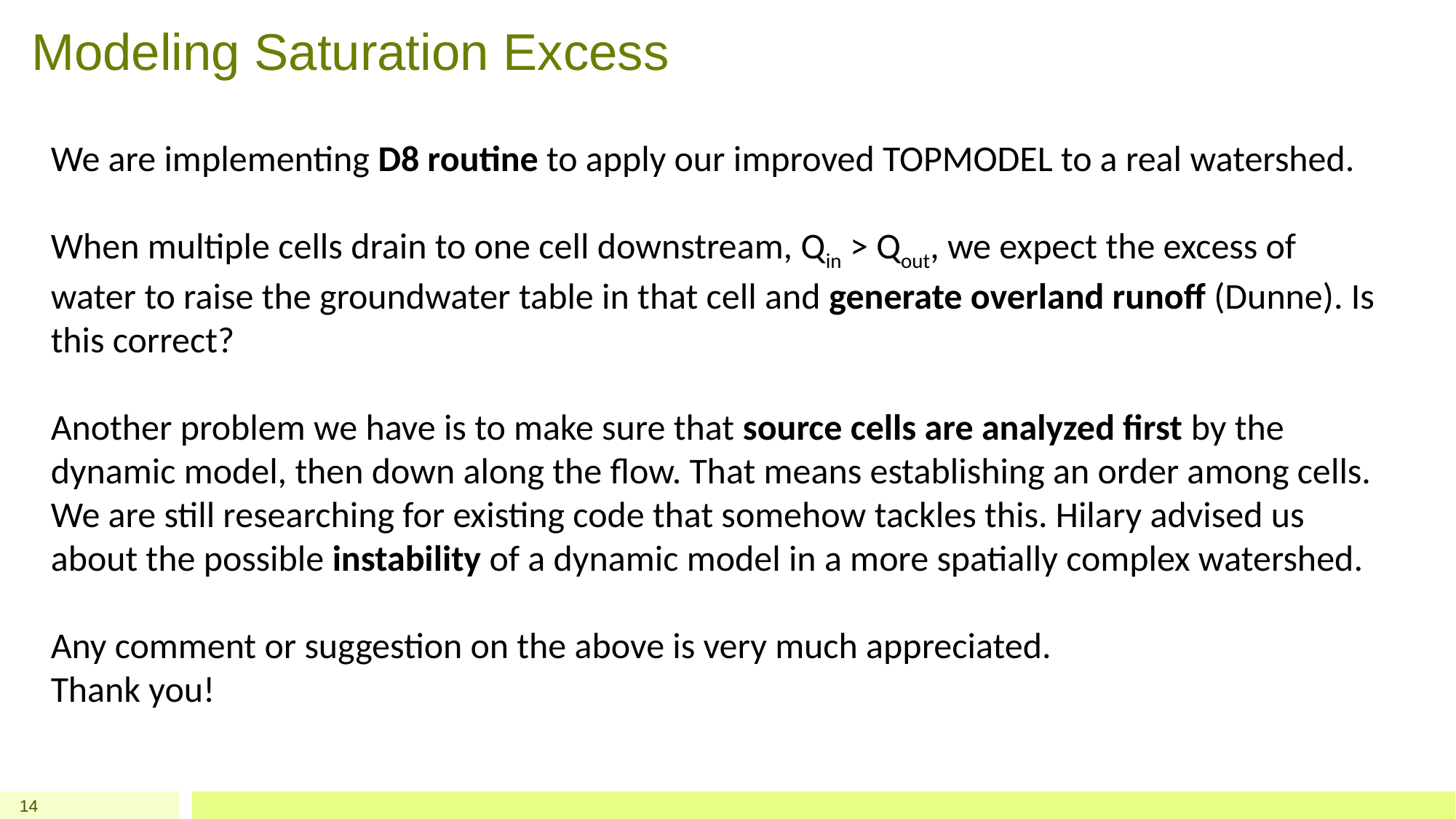

Modeling Saturation Excess
We are implementing D8 routine to apply our improved TOPMODEL to a real watershed.

When multiple cells drain to one cell downstream, Qin > Qout, we expect the excess of water to raise the groundwater table in that cell and generate overland runoff (Dunne). Is this correct?

Another problem we have is to make sure that source cells are analyzed first by the dynamic model, then down along the flow. That means establishing an order among cells. We are still researching for existing code that somehow tackles this. Hilary advised us about the possible instability of a dynamic model in a more spatially complex watershed.

Any comment or suggestion on the above is very much appreciated.
Thank you!
14